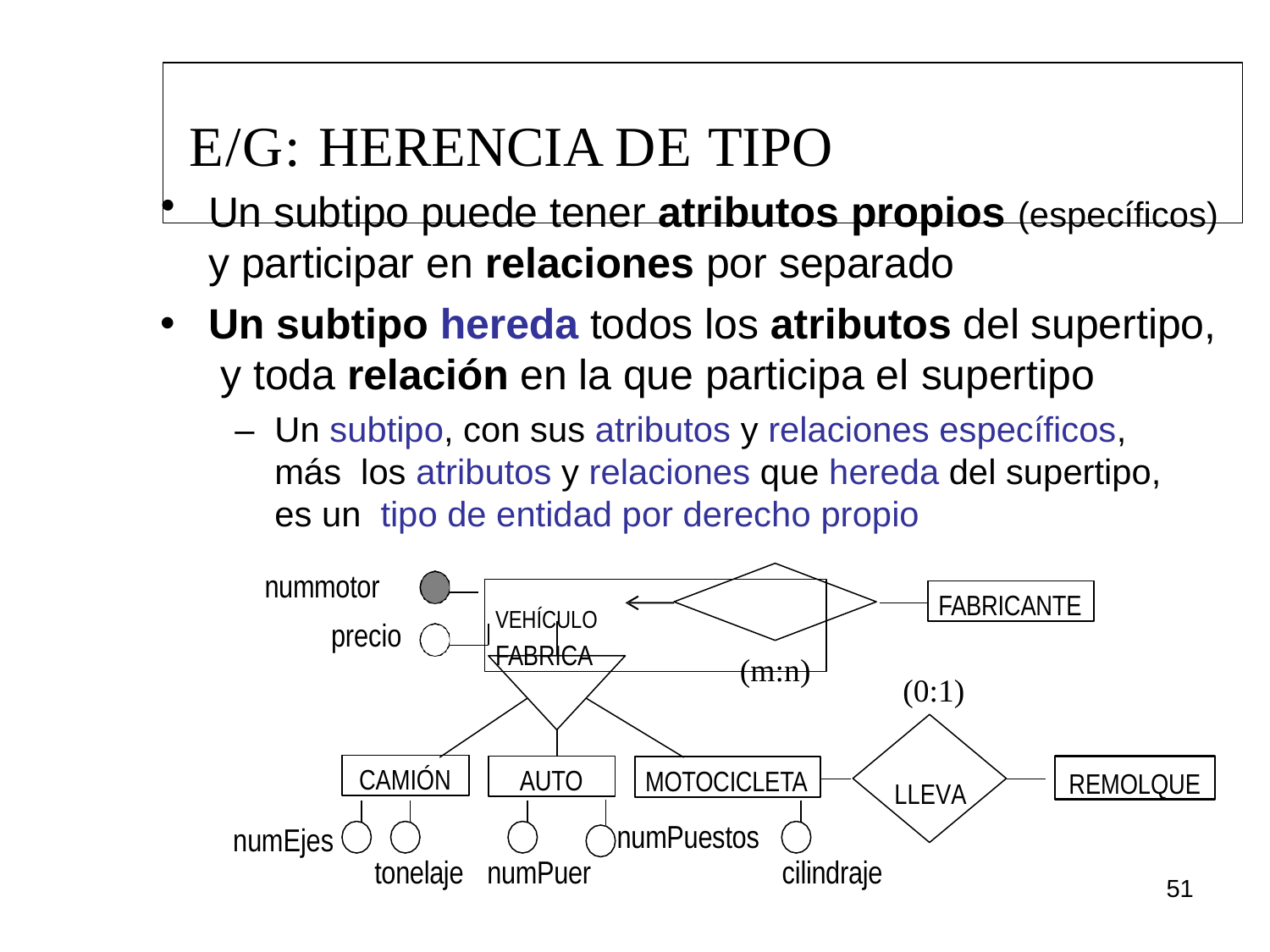

# E/G: Herencia de tipo
Un subtipo puede tener atributos propios (específicos)
y participar en relaciones por separado
Un subtipo hereda todos los atributos del supertipo,  y toda relación en la que participa el supertipo
–	Un subtipo, con sus atributos y relaciones específicos, más  los atributos y relaciones que hereda del supertipo, es un  tipo de entidad por derecho propio
nummotor
precio

VEHÍCULO	FABRICA
FABRICANTE

(m:n)

(0:1)

CAMIÓN

AUTO
REMOLQUE
MOTOCICLETA
LLEVA

numEjes
numPuestos
cilindraje

tonelaje
numPuer
51